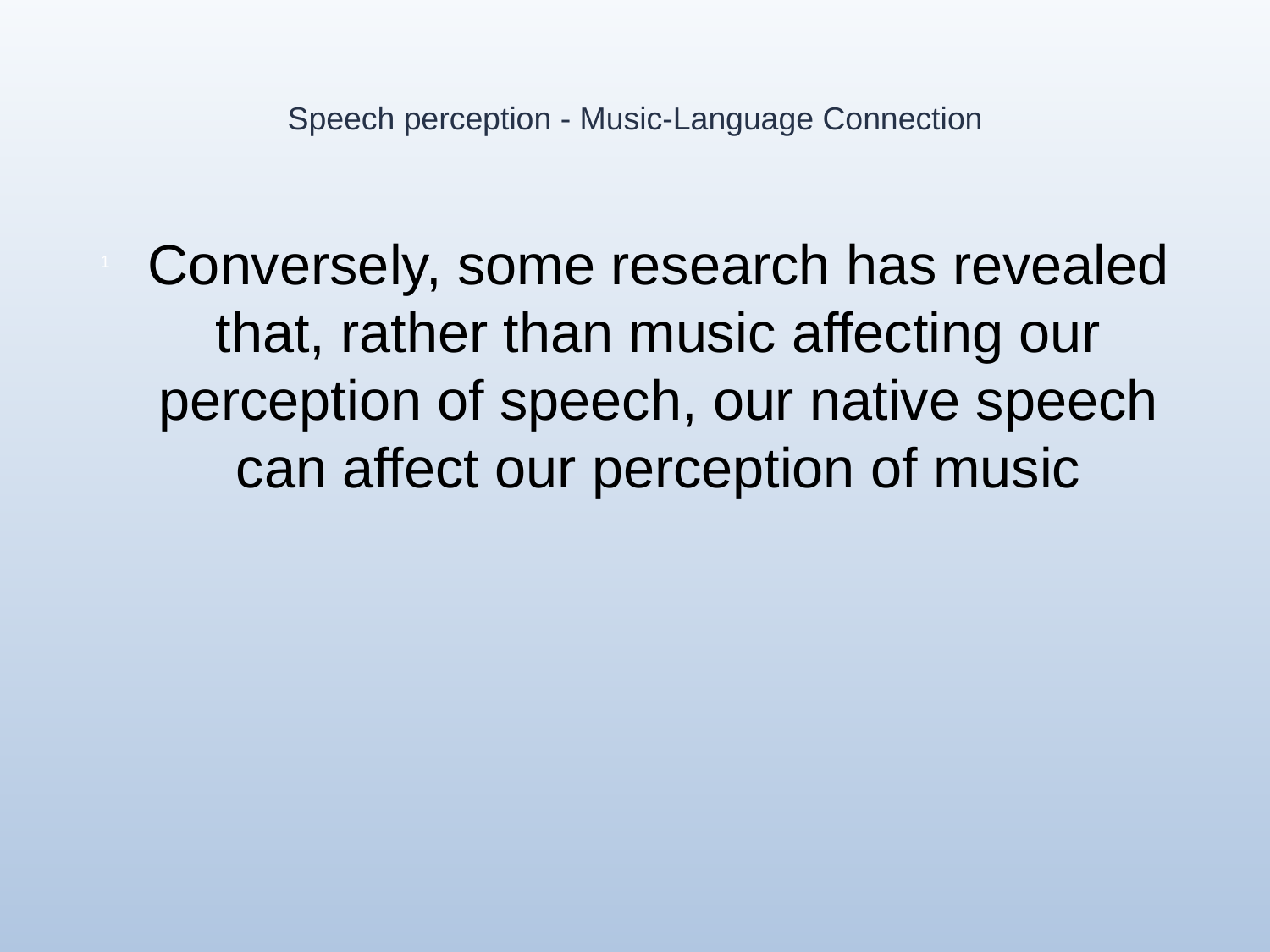

# Speech perception - Music-Language Connection
Conversely, some research has revealed that, rather than music affecting our perception of speech, our native speech can affect our perception of music